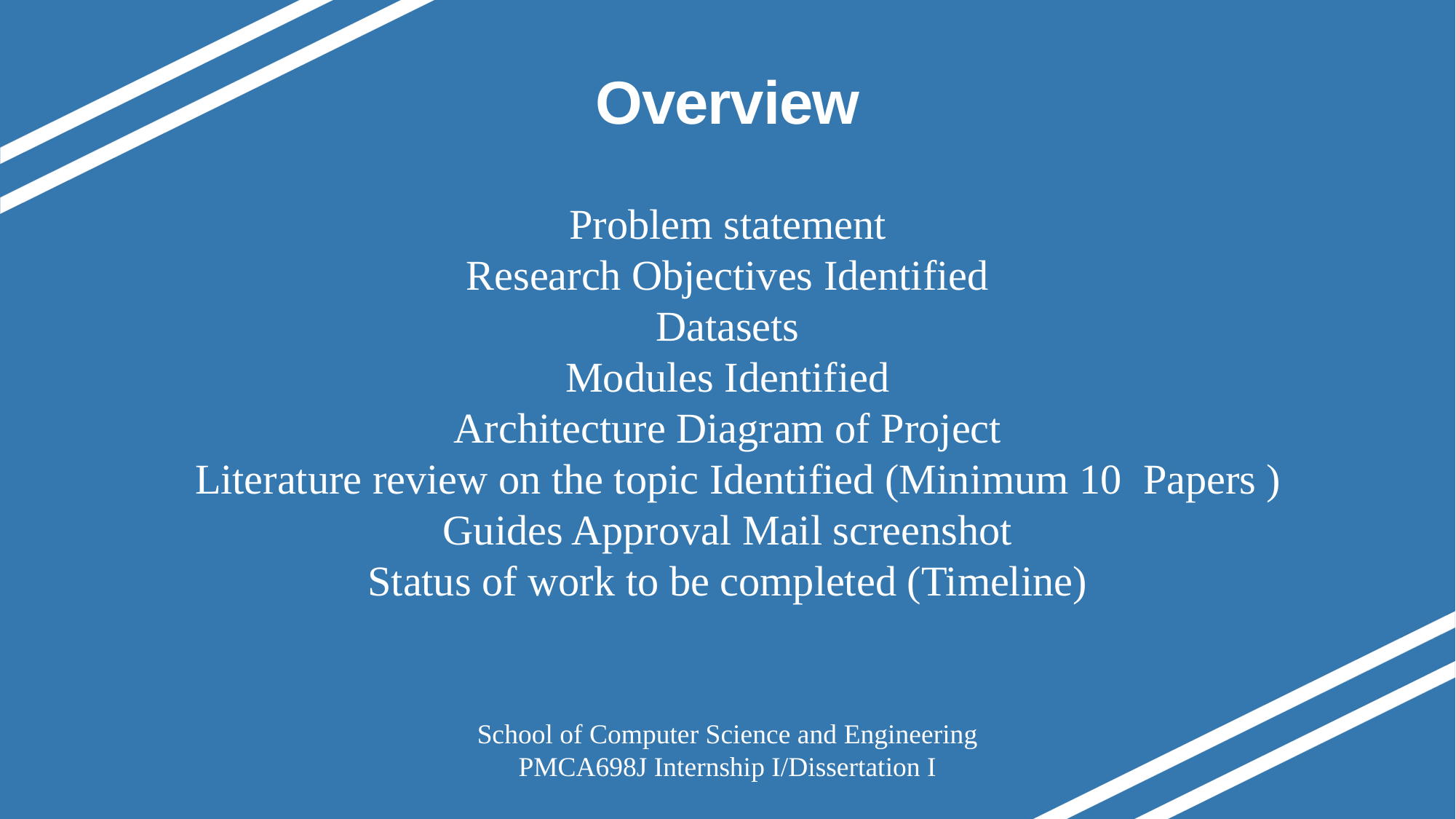

# Overview
Problem statement
Research Objectives Identified
Datasets
 Modules Identified
Architecture Diagram of Project
  Literature review on the topic Identified (Minimum 10  Papers )
Guides Approval Mail screenshot
Status of work to be completed (Timeline)

School of Computer Science and Engineering
PMCA698J Internship I/Dissertation I